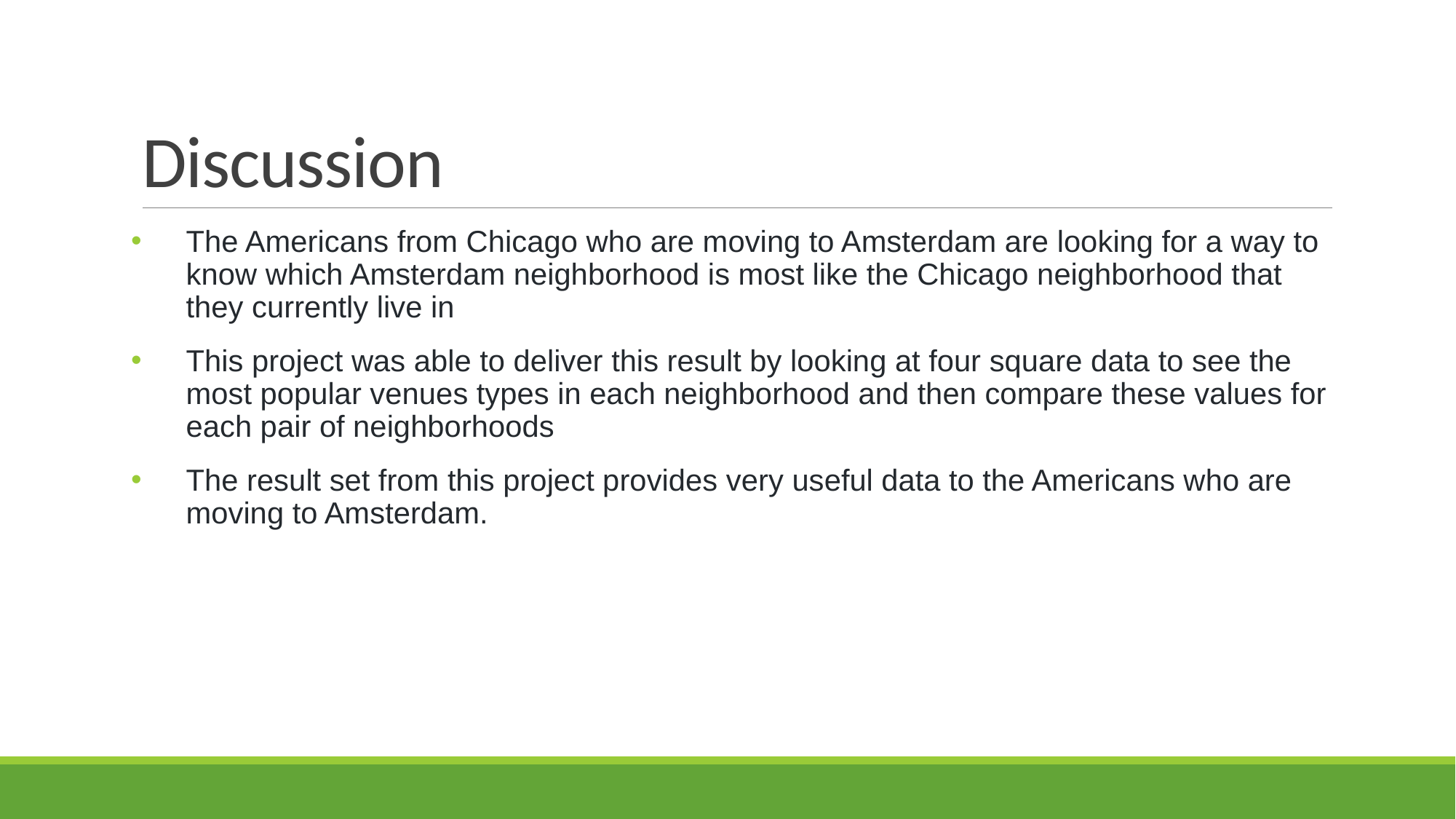

# Discussion
The Americans from Chicago who are moving to Amsterdam are looking for a way to know which Amsterdam neighborhood is most like the Chicago neighborhood that they currently live in
This project was able to deliver this result by looking at four square data to see the most popular venues types in each neighborhood and then compare these values for each pair of neighborhoods
The result set from this project provides very useful data to the Americans who are moving to Amsterdam.